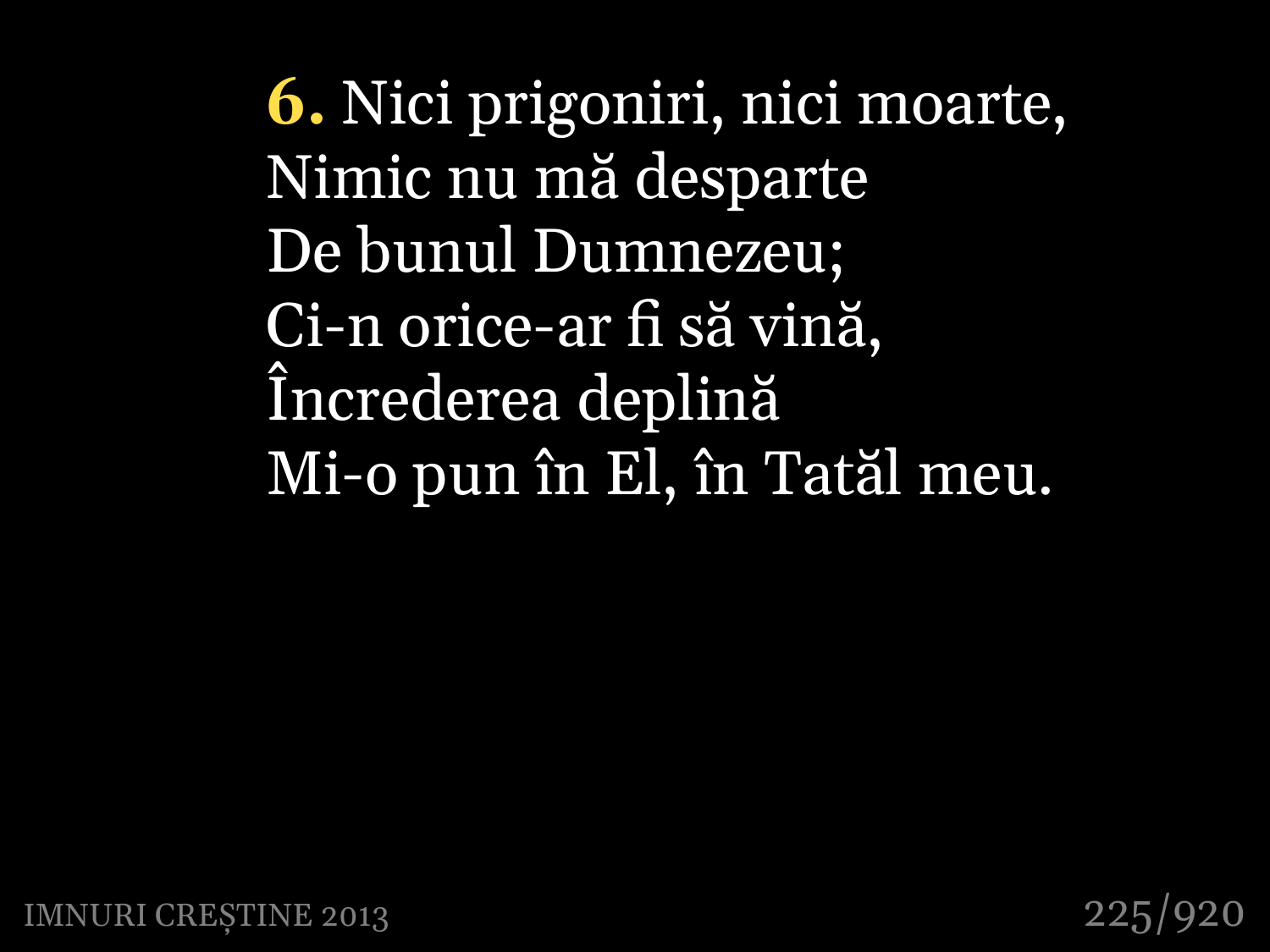

6. Nici prigoniri, nici moarte,
Nimic nu mă desparte
De bunul Dumnezeu;
Ci-n orice-ar fi să vină,
Încrederea deplină
Mi-o pun în El, în Tatăl meu.
225/920
IMNURI CREȘTINE 2013